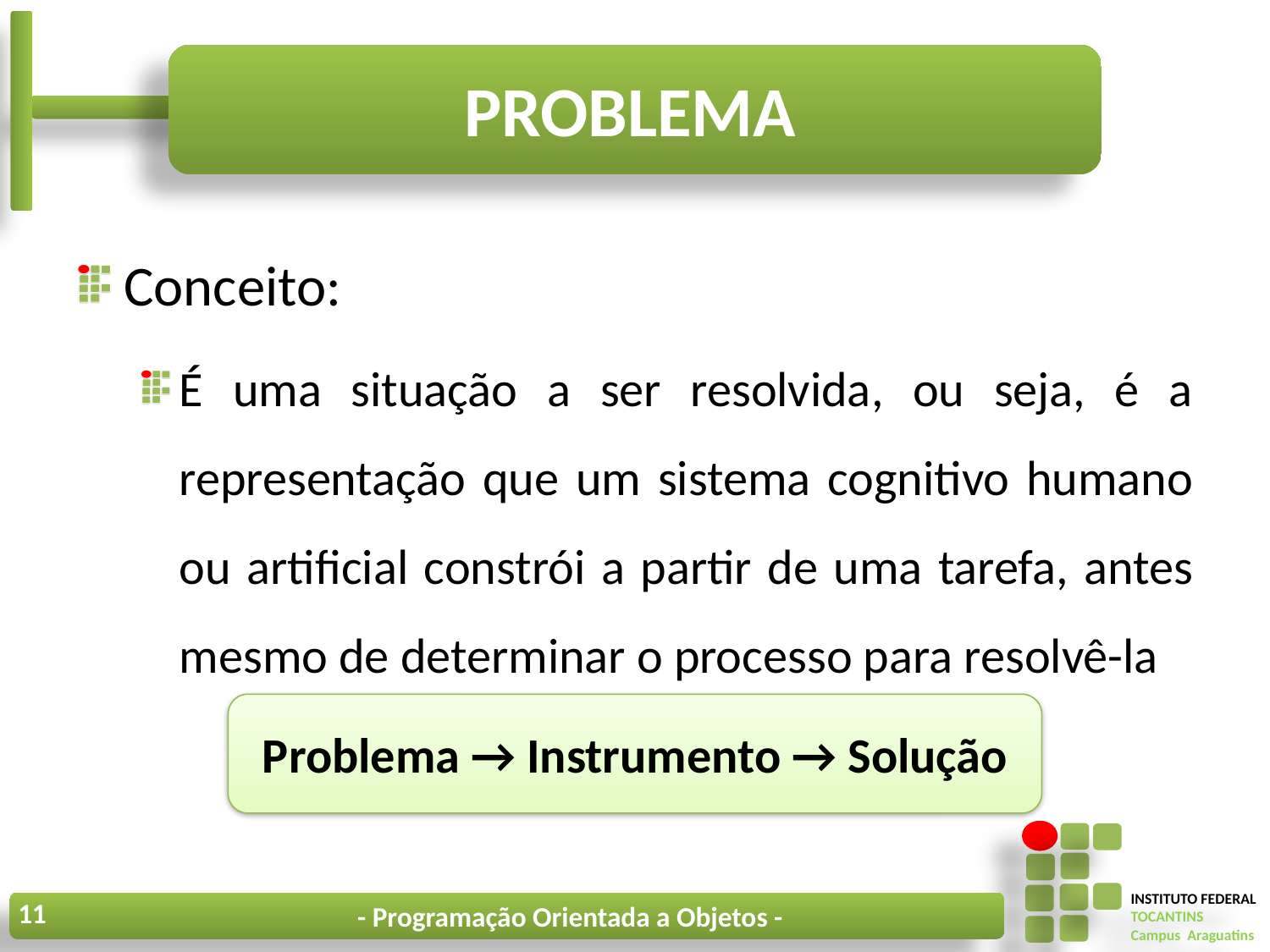

# Problema
Conceito:
É uma situação a ser resolvida, ou seja, é a representação que um sistema cognitivo humano ou artificial constrói a partir de uma tarefa, antes mesmo de determinar o processo para resolvê-la
Problema → Instrumento → Solução
11